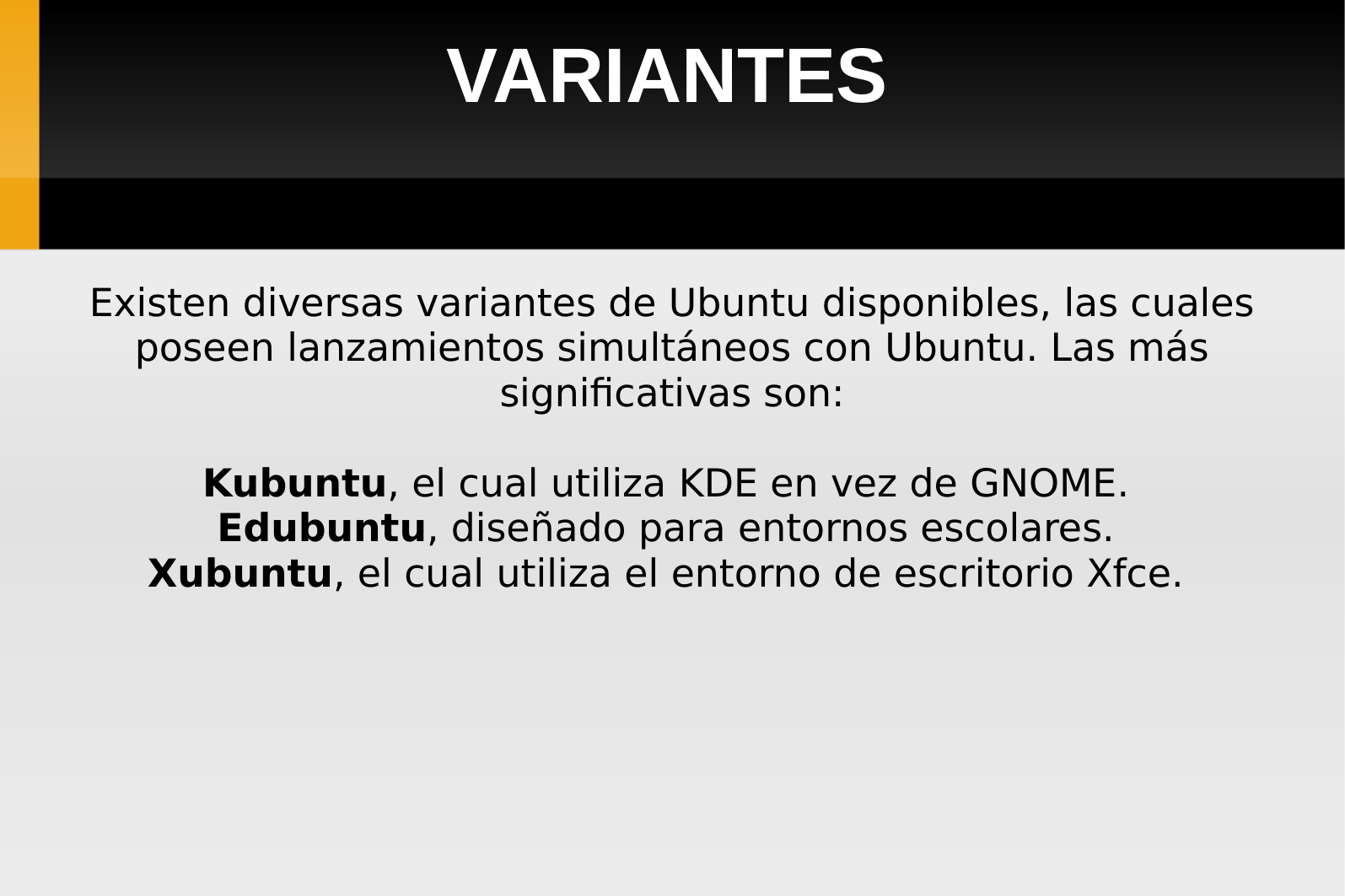

# VARIANTES
Existen diversas variantes de Ubuntu disponibles, las cuales poseen lanzamientos simultáneos con Ubuntu. Las más significativas son:

Kubuntu, el cual utiliza KDE en vez de GNOME.
Edubuntu, diseñado para entornos escolares.
Xubuntu, el cual utiliza el entorno de escritorio Xfce.